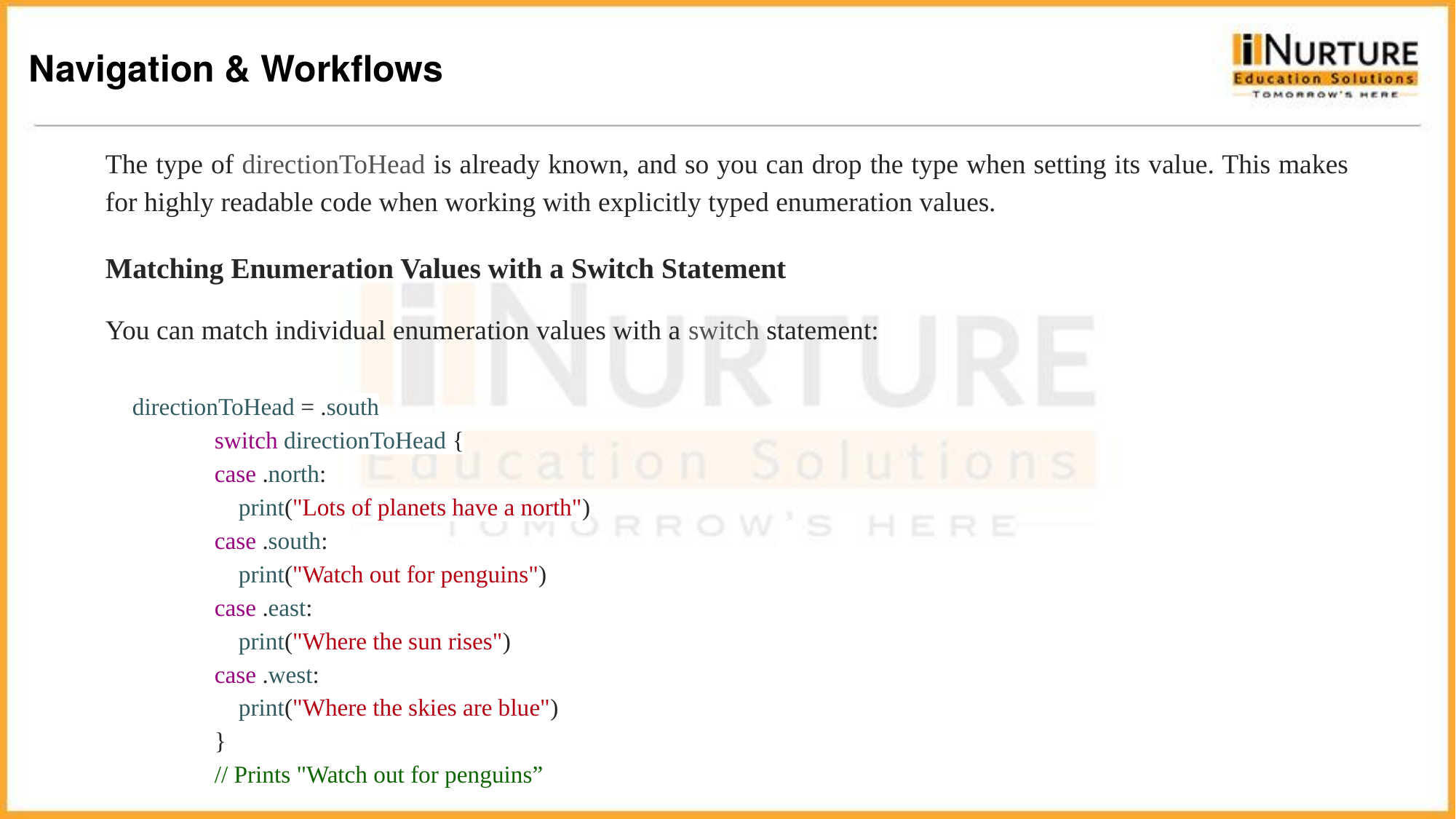

Navigation & Workflows
The type of directionToHead is already known, and so you can drop the type when setting its value. This makes for highly readable code when working with explicitly typed enumeration values.

Matching Enumeration Values with a Switch Statement

You can match individual enumeration values with a switch statement:

    directionToHead = .south
	switch directionToHead {
	case .north:
	    print("Lots of planets have a north")
	case .south:
	    print("Watch out for penguins")
	case .east:
	    print("Where the sun rises")
	case .west:
	    print("Where the skies are blue")
	}
	// Prints "Watch out for penguins”